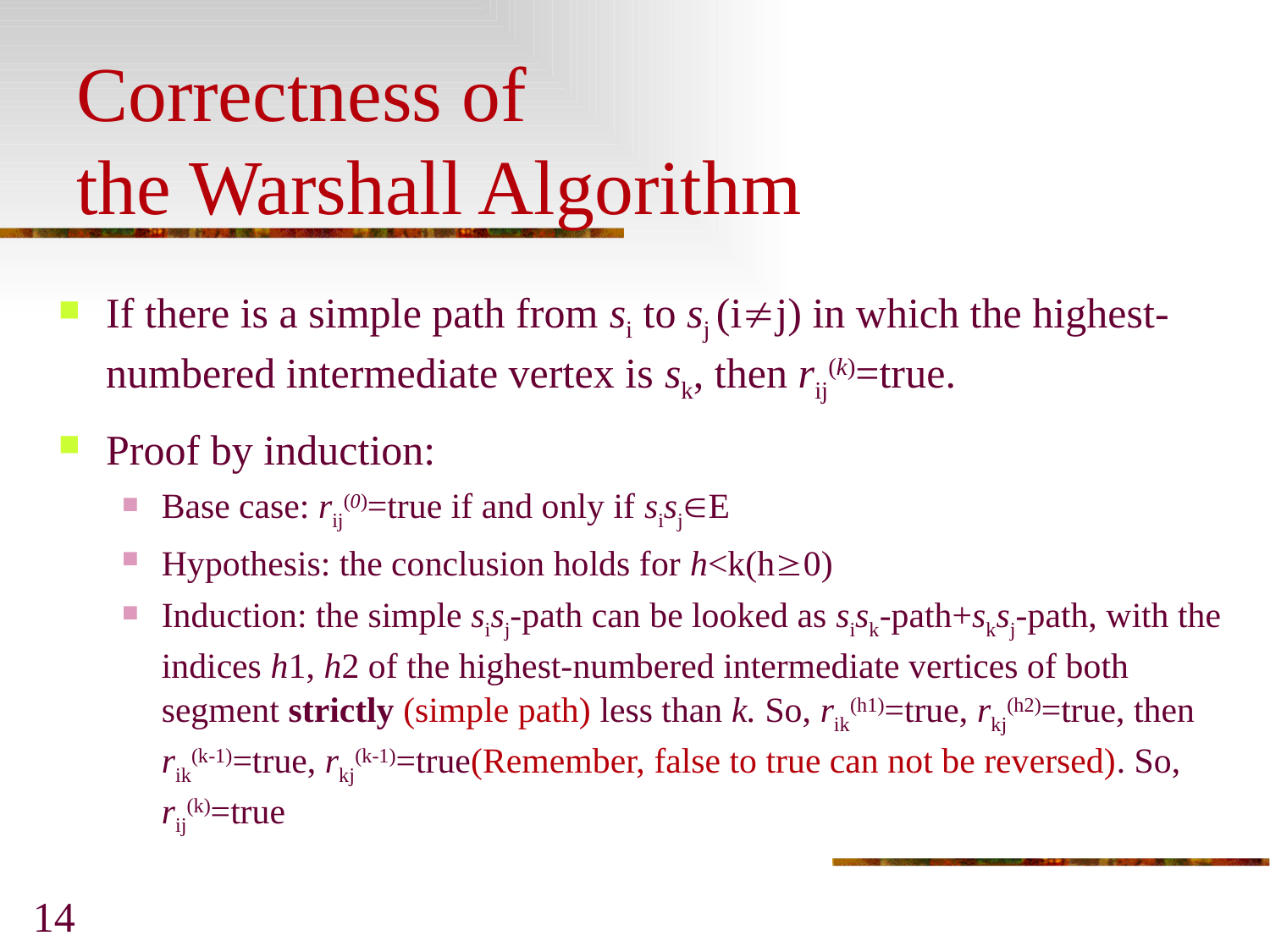

# Correctness of the Warshall Algorithm
If there is a simple path from si to sj (i≠j) in which the highest-numbered intermediate vertex is sk, then rij(k)=true.
Proof by induction:
Base case: rij(0)=true if and only if sisj∈E
Hypothesis: the conclusion holds for h<k(h≥0)
Induction: the simple sisj-path can be looked as sisk-path+sksj-path, with the indices h1, h2 of the highest-numbered intermediate vertices of both segment strictly (simple path) less than k. So, rik(h1)=true, rkj(h2)=true, then rik(k-1)=true, rkj(k-1)=true(Remember, false to true can not be reversed). So, rij(k)=true
14